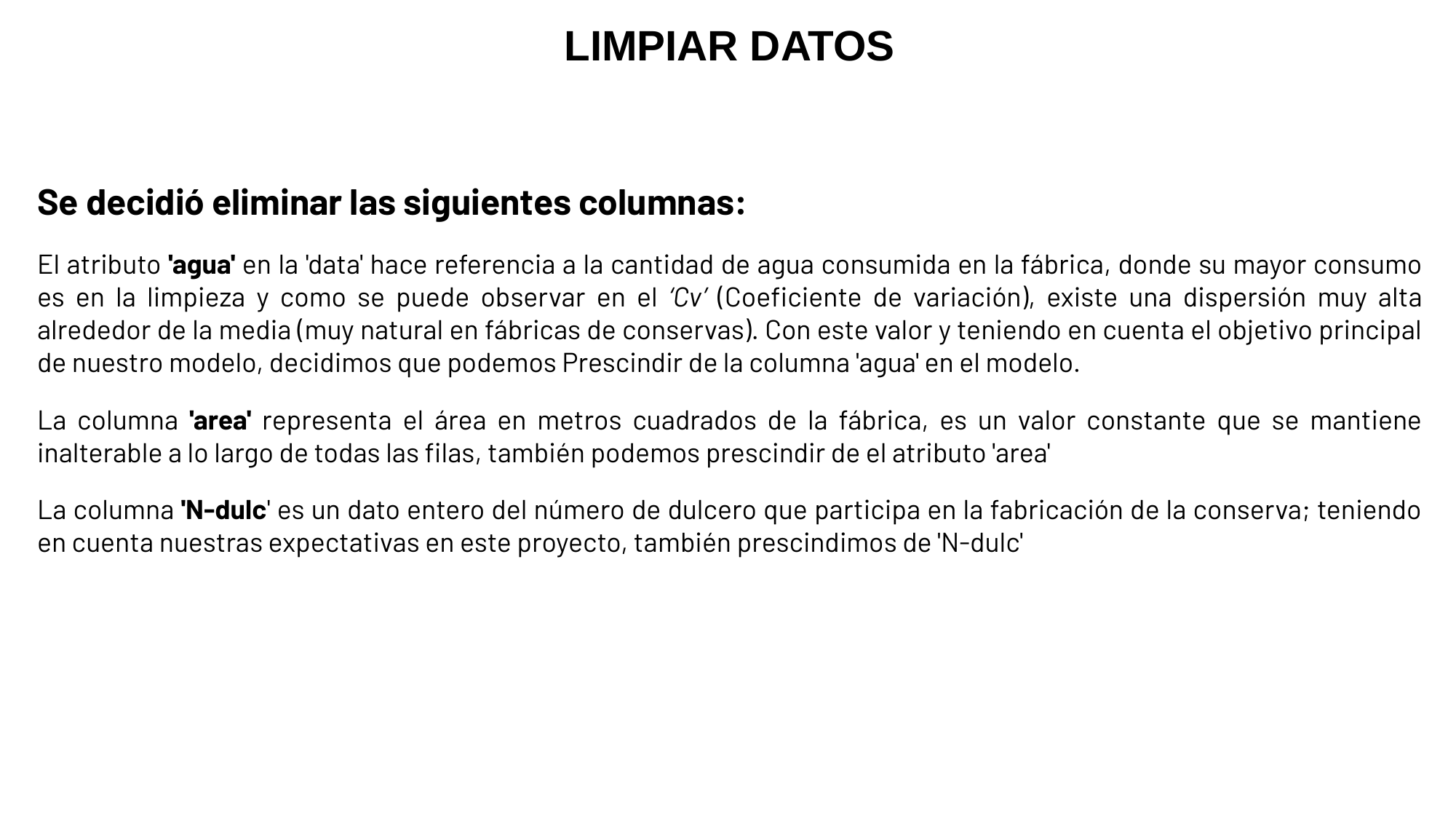

LIMPIAR DATOS
Se decidió eliminar las siguientes columnas:
El atributo 'agua' en la 'data' hace referencia a la cantidad de agua consumida en la fábrica, donde su mayor consumo es en la limpieza y como se puede observar en el ‘Cv’ (Coeficiente de variación), existe una dispersión muy alta alrededor de la media (muy natural en fábricas de conservas). Con este valor y teniendo en cuenta el objetivo principal de nuestro modelo, decidimos que podemos Prescindir de la columna 'agua' en el modelo.
La columna 'area' representa el área en metros cuadrados de la fábrica, es un valor constante que se mantiene inalterable a lo largo de todas las filas, también podemos prescindir de el atributo 'area'
La columna 'N-dulc' es un dato entero del número de dulcero que participa en la fabricación de la conserva; teniendo en cuenta nuestras expectativas en este proyecto, también prescindimos de 'N-dulc'